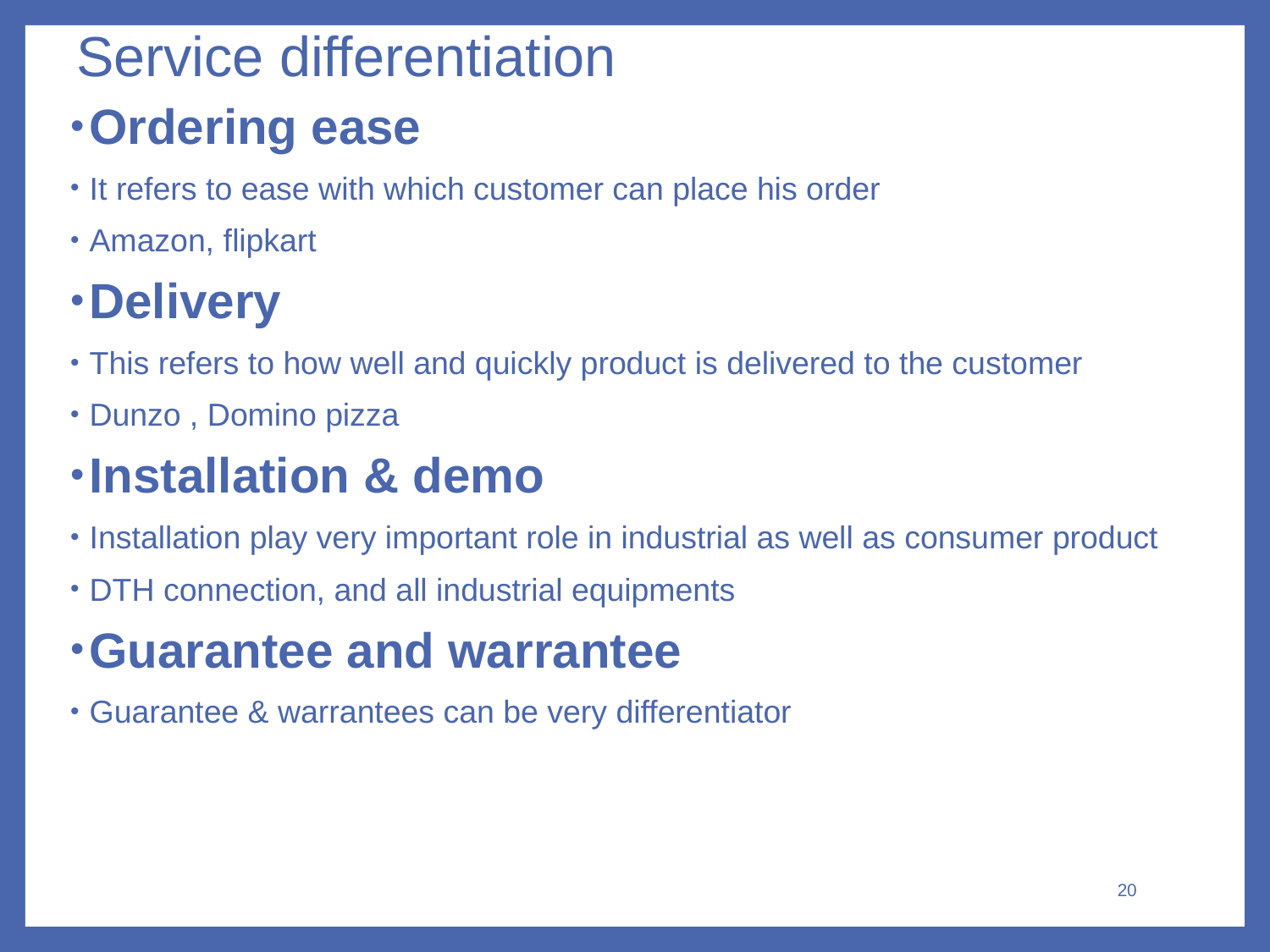

# Service differentiation
Ordering ease
It refers to ease with which customer can place his order
Amazon, flipkart
Delivery
This refers to how well and quickly product is delivered to the customer
Dunzo , Domino pizza
Installation & demo
Installation play very important role in industrial as well as consumer product
DTH connection, and all industrial equipments
Guarantee and warrantee
Guarantee & warrantees can be very differentiator

20